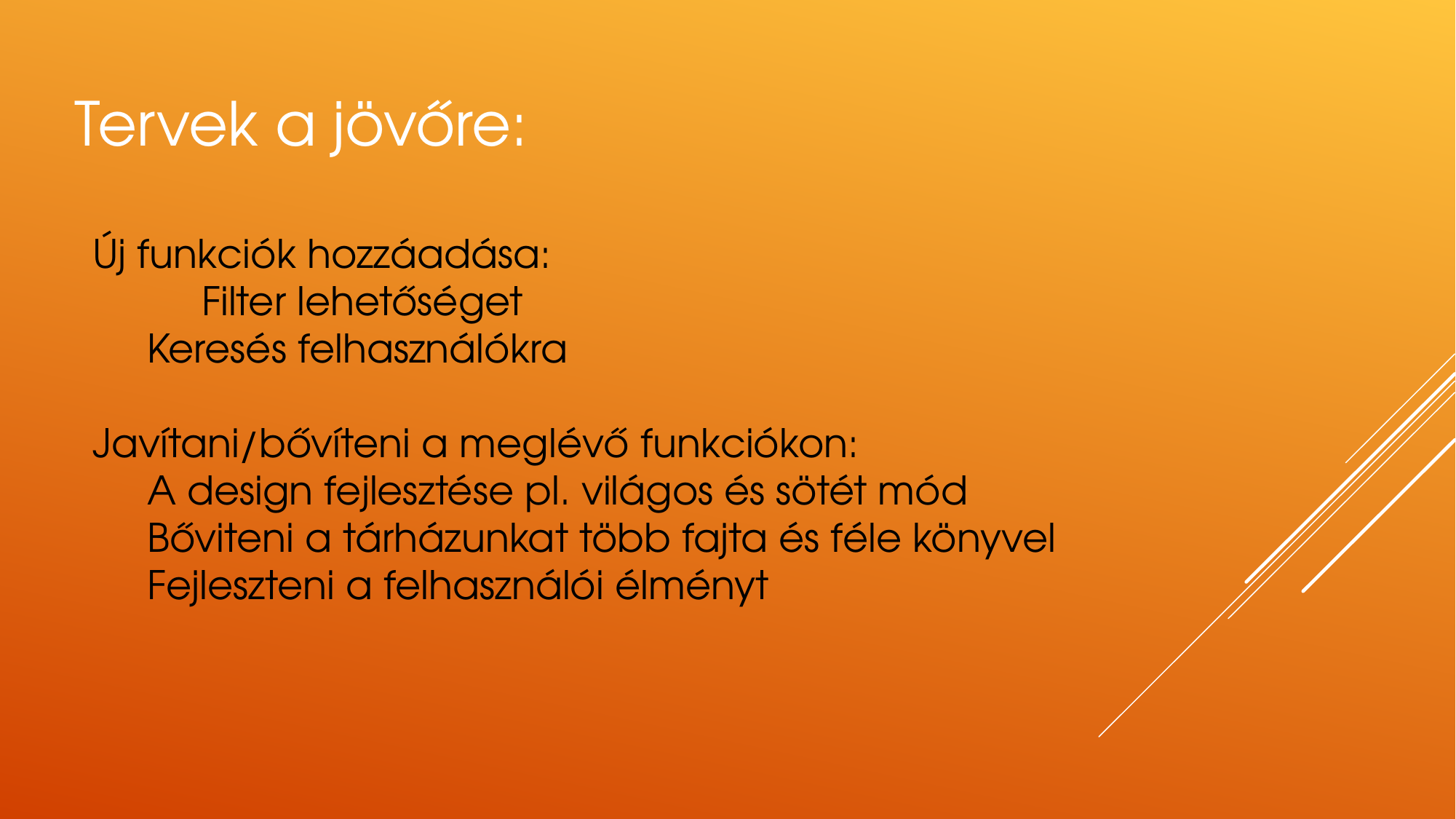

Tervek a jövőre:
Új funkciók hozzáadása:
	Filter lehetőséget
Keresés felhasználókra

Javítani/bővíteni a meglévő funkciókon:
A design fejlesztése pl. világos és sötét mód
Bőviteni a tárházunkat több fajta és féle könyvel
Fejleszteni a felhasználói élményt